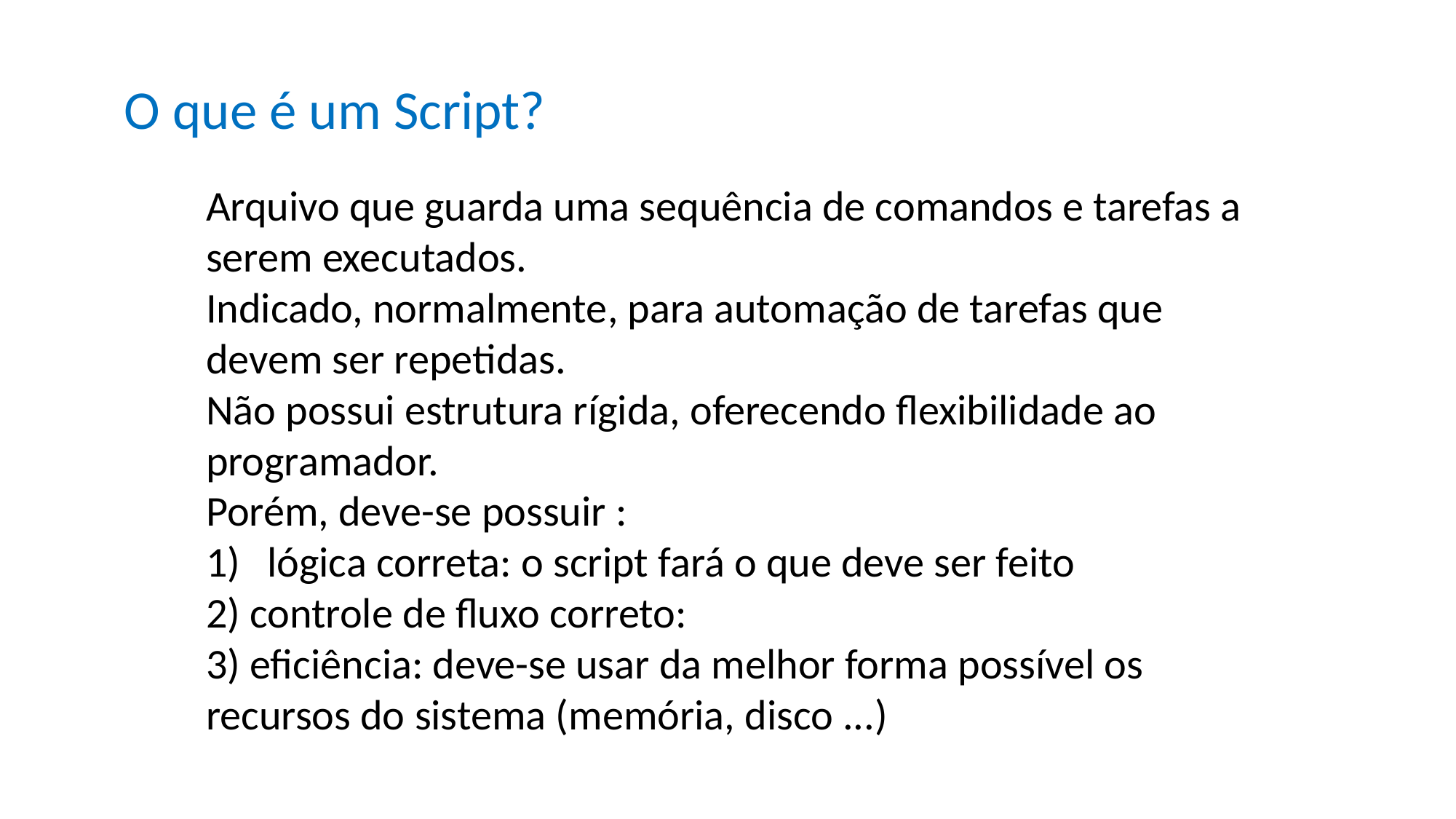

O que é um Script?
Arquivo que guarda uma sequência de comandos e tarefas a serem executados.
Indicado, normalmente, para automação de tarefas que devem ser repetidas.
Não possui estrutura rígida, oferecendo flexibilidade ao programador.
Porém, deve-se possuir :
lógica correta: o script fará o que deve ser feito
2) controle de fluxo correto:
3) eficiência: deve-se usar da melhor forma possível os recursos do sistema (memória, disco ...)